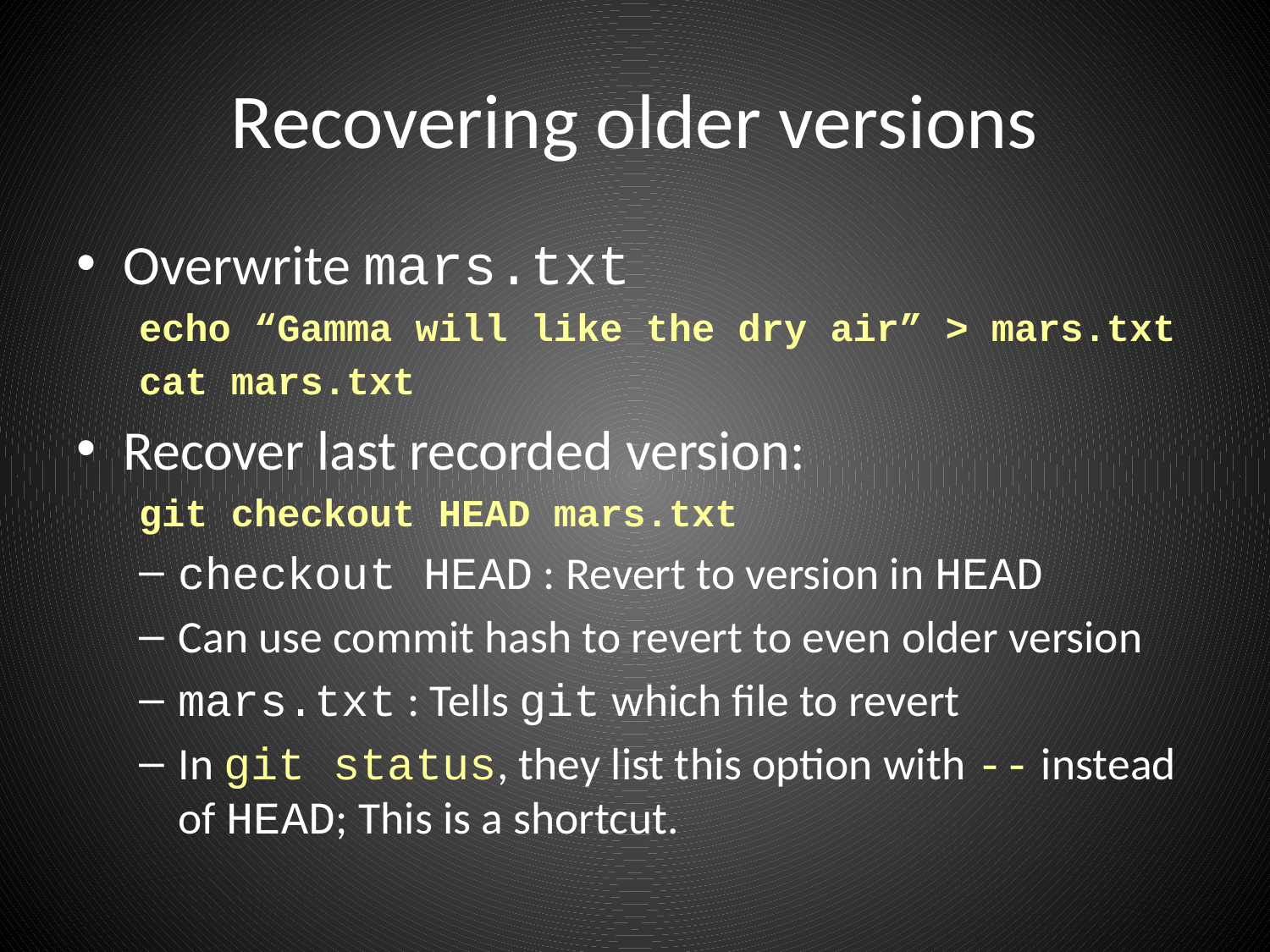

# Recovering older versions
Overwrite mars.txt
echo “Gamma will like the dry air” > mars.txt
cat mars.txt
Recover last recorded version:
git checkout HEAD mars.txt
checkout HEAD : Revert to version in HEAD
Can use commit hash to revert to even older version
mars.txt : Tells git which file to revert
In git status, they list this option with -- instead of HEAD; This is a shortcut.